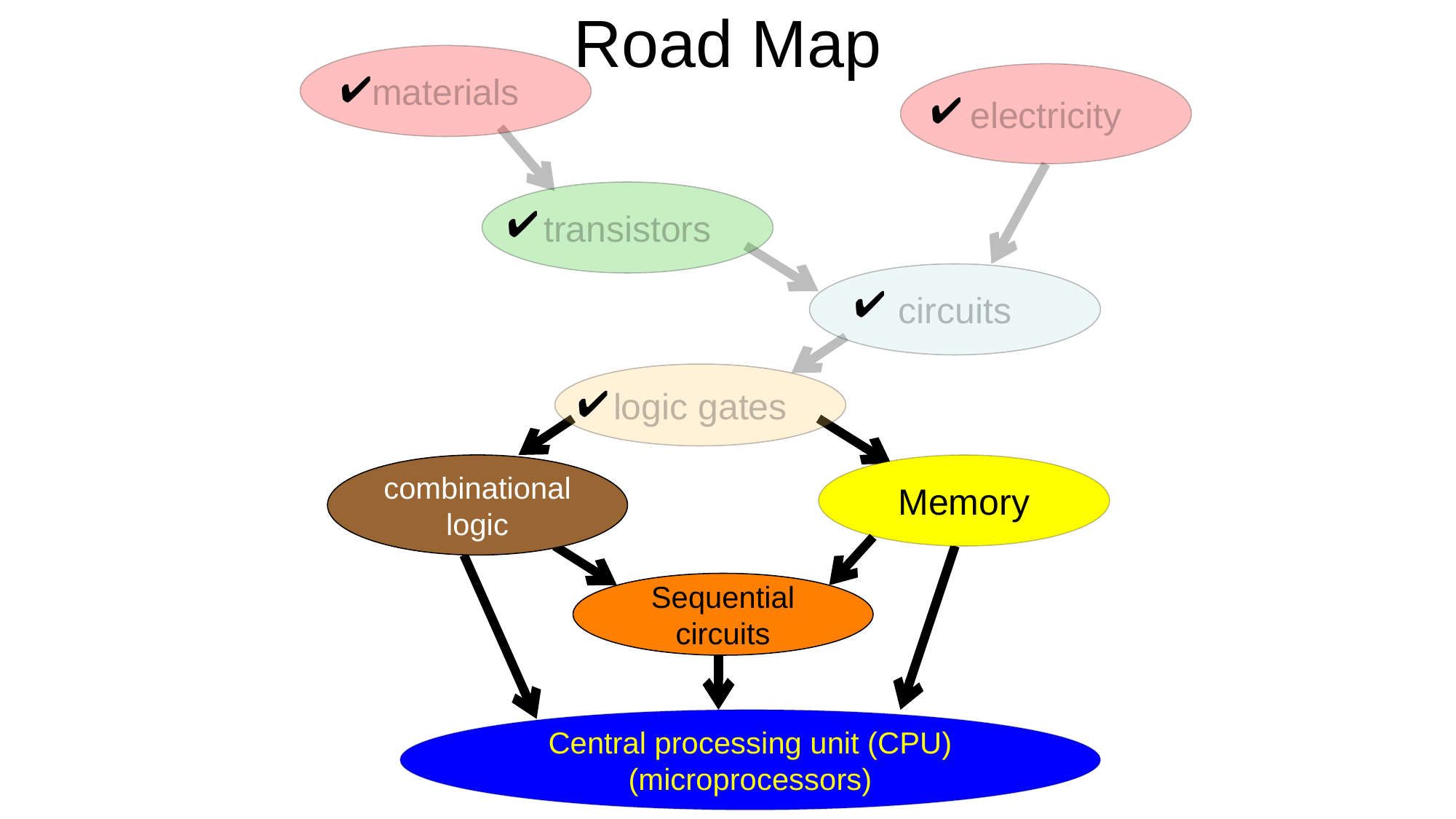

# Road Map
materials
✔
electricity
✔
transistors
circuits
✔
✔
logic gates
✔
combinational logic
Memory
Sequential circuits
Central processing unit (CPU)
(microprocessors)